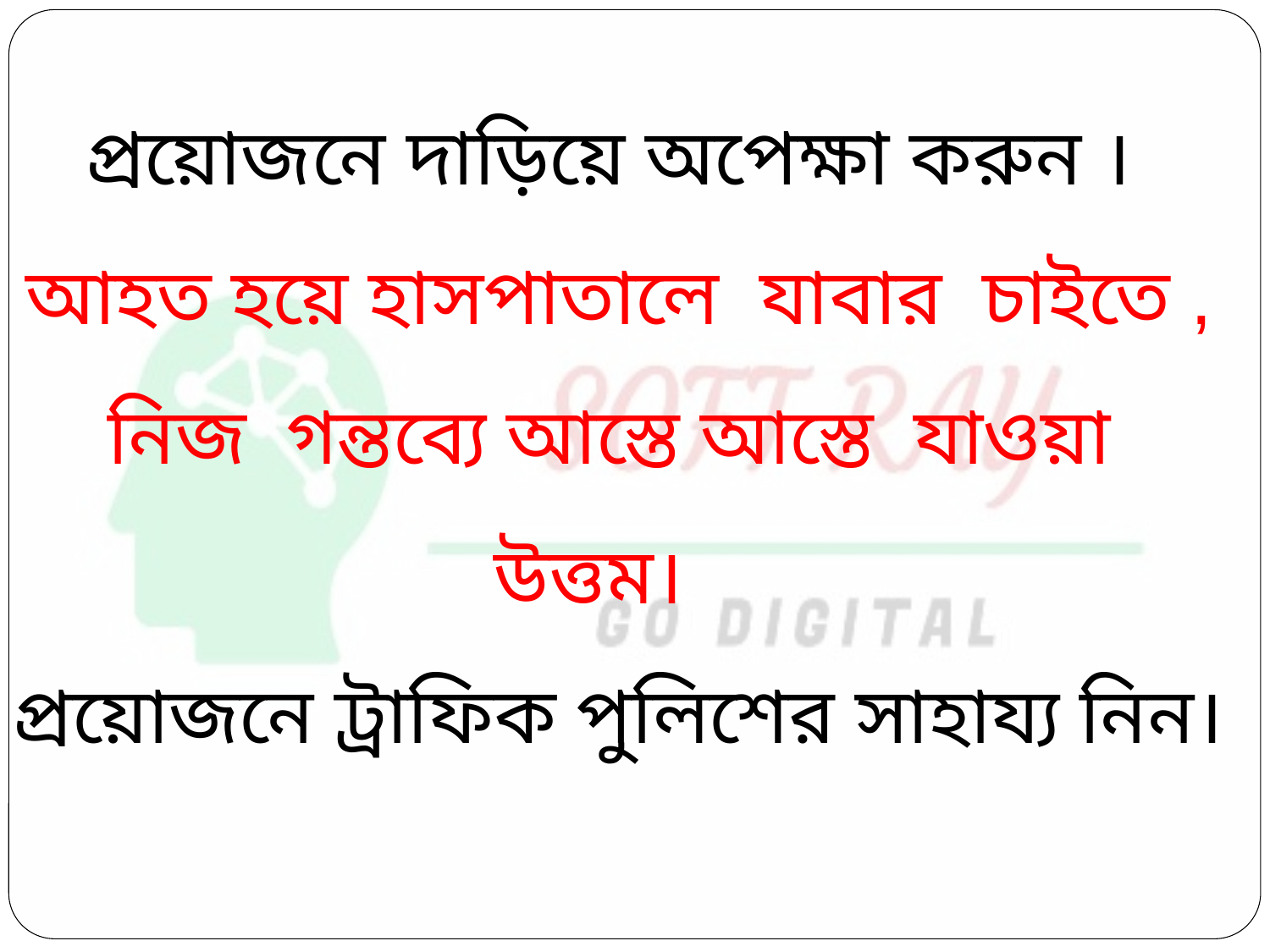

প্রয়োজনে দাড়িয়ে অপেক্ষা করুন ।
আহত হয়ে হাসপাতালে  যাবার  চাইতে , নিজ  গন্তব্যে আস্তে আস্তে  যাওয়া  উত্তম।
প্রয়োজনে ট্রাফিক পুলিশের সাহায্য নিন।